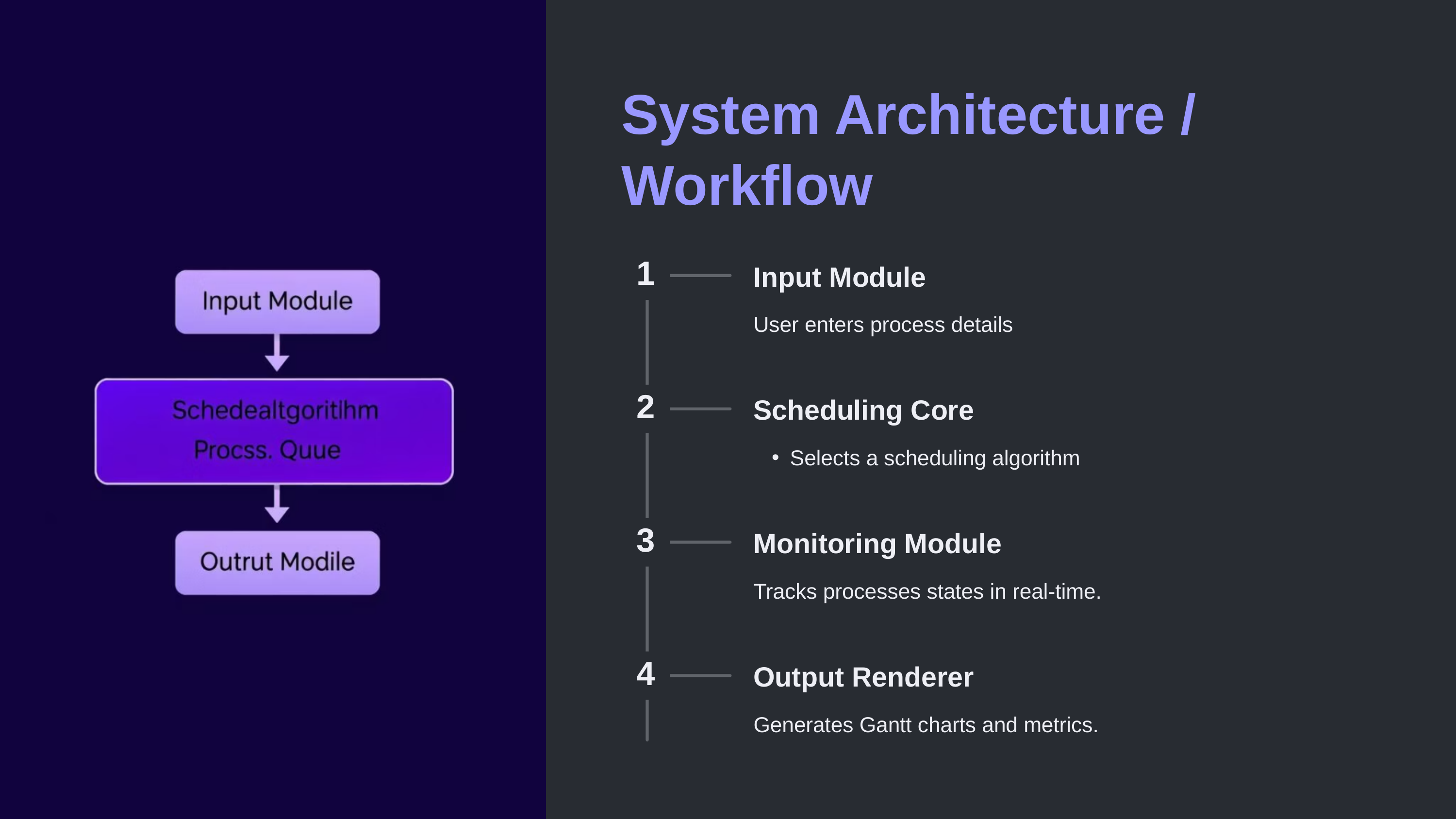

System Architecture / Workflow

1

Input Module

User enters process details

2

Scheduling Core

Selects a scheduling algorithm

3

Monitoring Module

Tracks processes states in real-time.

4

Output Renderer

Generates Gantt charts and metrics.